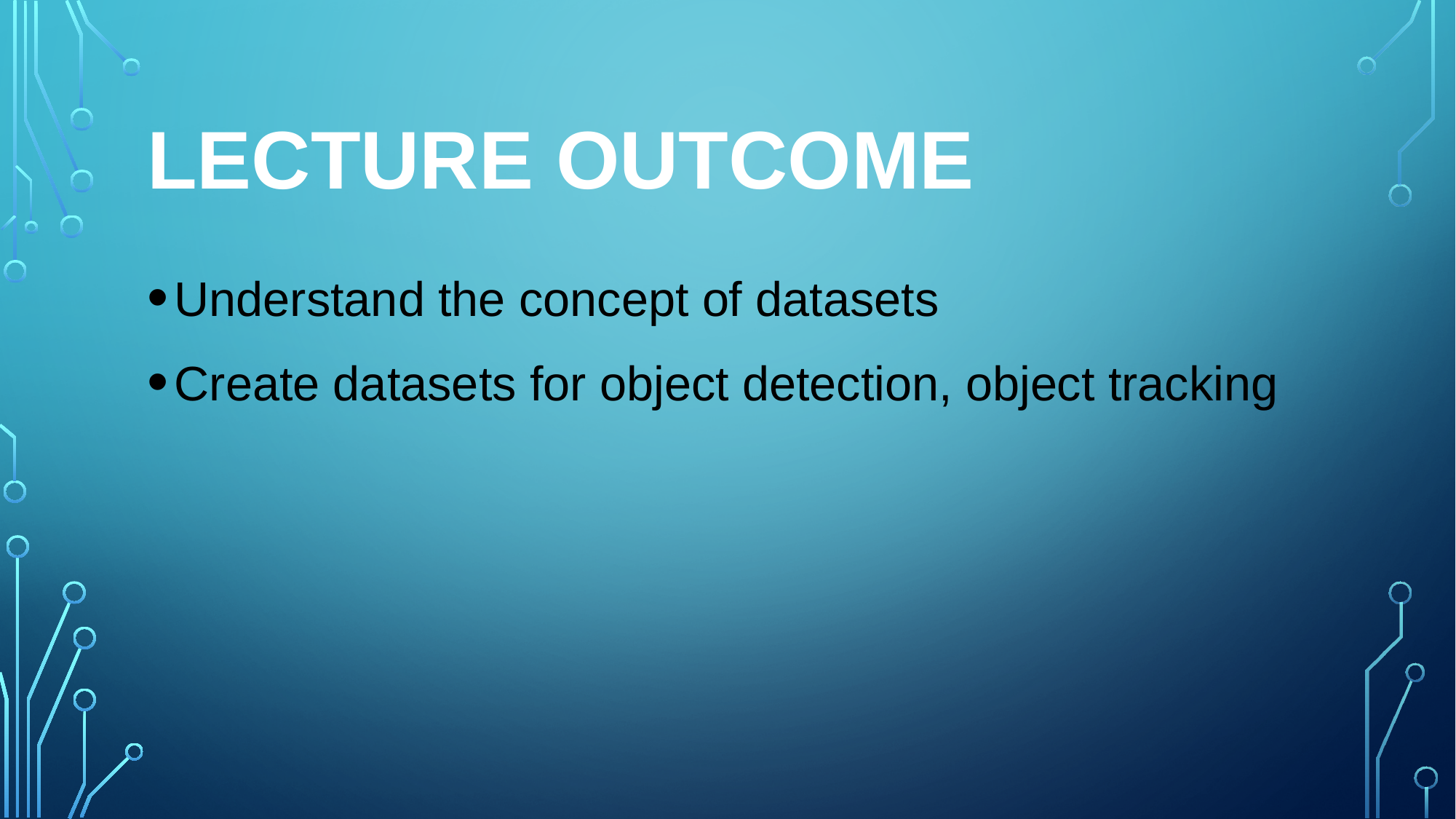

# Lecture outcome
Understand the concept of datasets
Create datasets for object detection, object tracking